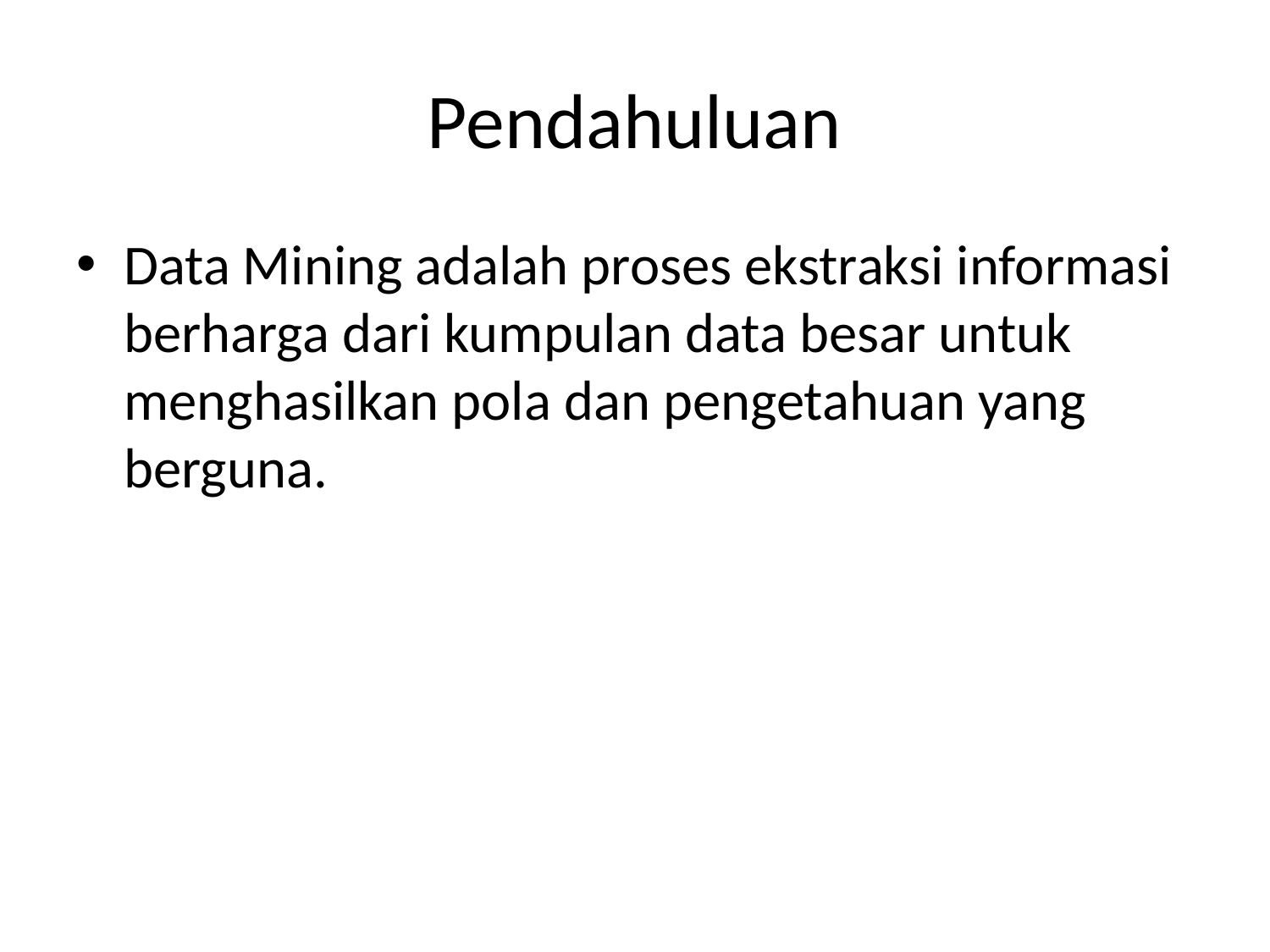

# Pendahuluan
Data Mining adalah proses ekstraksi informasi berharga dari kumpulan data besar untuk menghasilkan pola dan pengetahuan yang berguna.